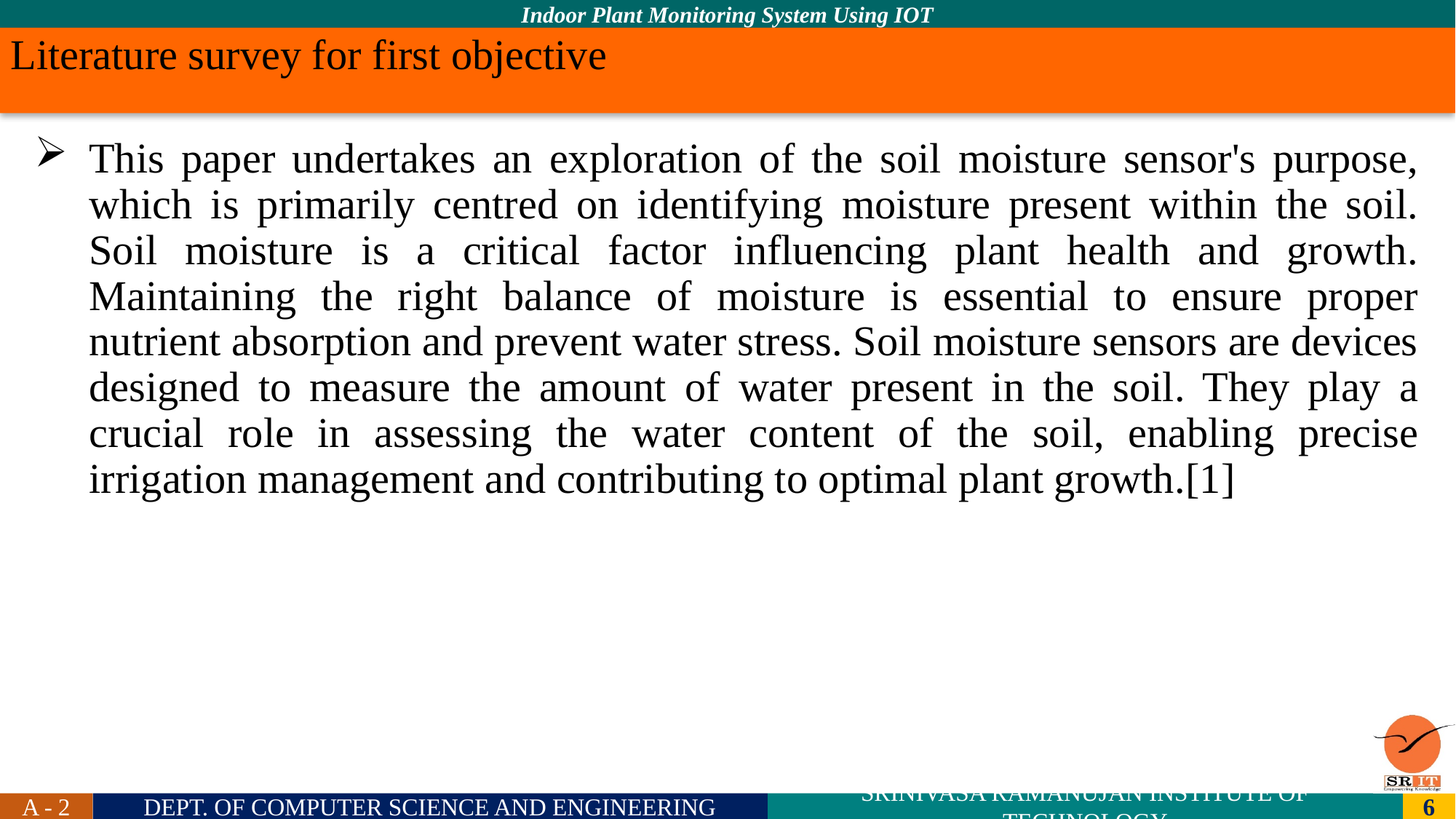

# Literature survey for first objective
This paper undertakes an exploration of the soil moisture sensor's purpose, which is primarily centred on identifying moisture present within the soil. Soil moisture is a critical factor influencing plant health and growth. Maintaining the right balance of moisture is essential to ensure proper nutrient absorption and prevent water stress. Soil moisture sensors are devices designed to measure the amount of water present in the soil. They play a crucial role in assessing the water content of the soil, enabling precise irrigation management and contributing to optimal plant growth.[1]